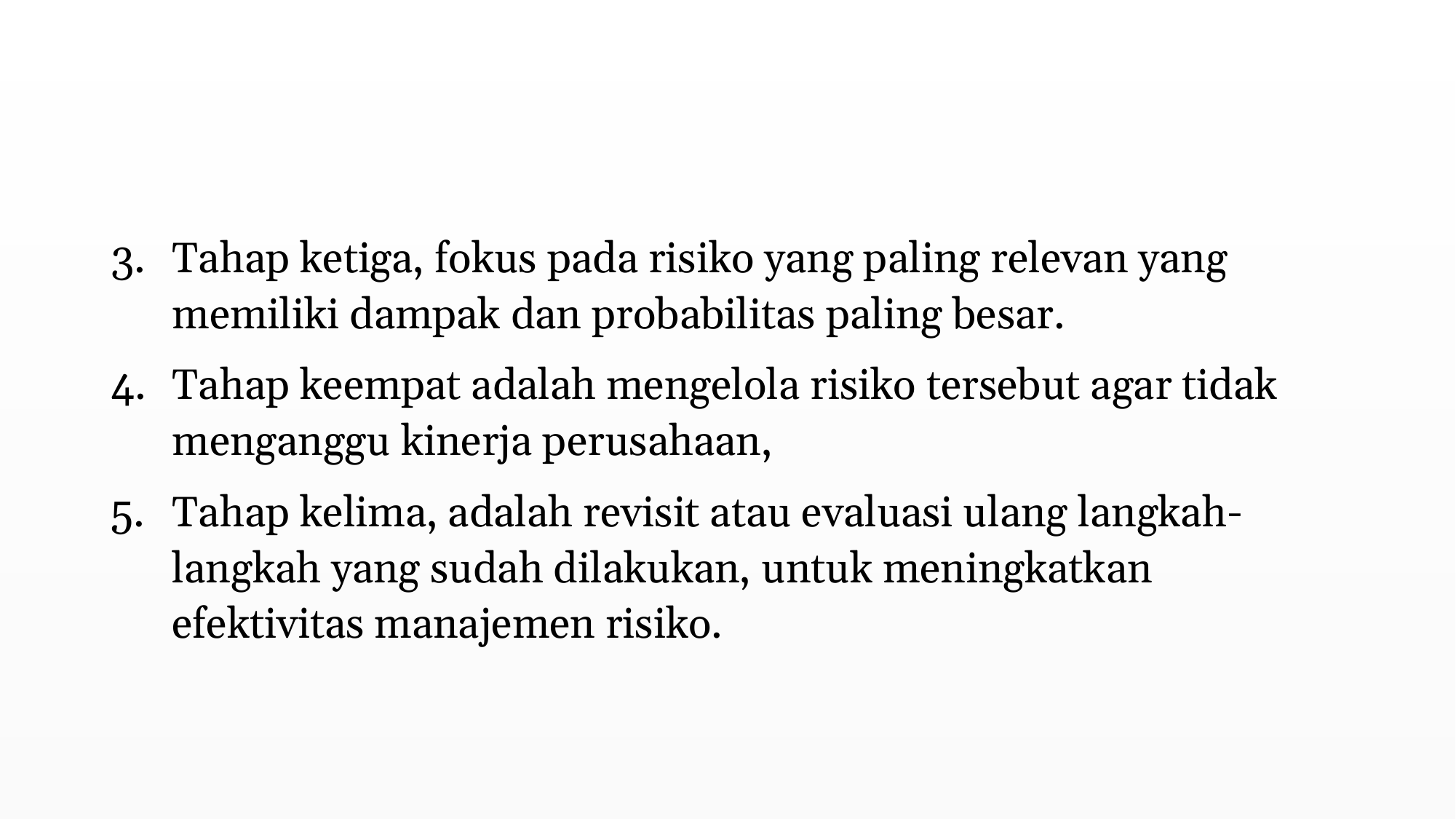

#
Tahap ketiga, fokus pada risiko yang paling relevan yang memiliki dampak dan probabilitas paling besar.
Tahap keempat adalah mengelola risiko tersebut agar tidak menganggu kinerja perusahaan,
Tahap kelima, adalah revisit atau evaluasi ulang langkah-langkah yang sudah dilakukan, untuk meningkatkan efektivitas manajemen risiko.